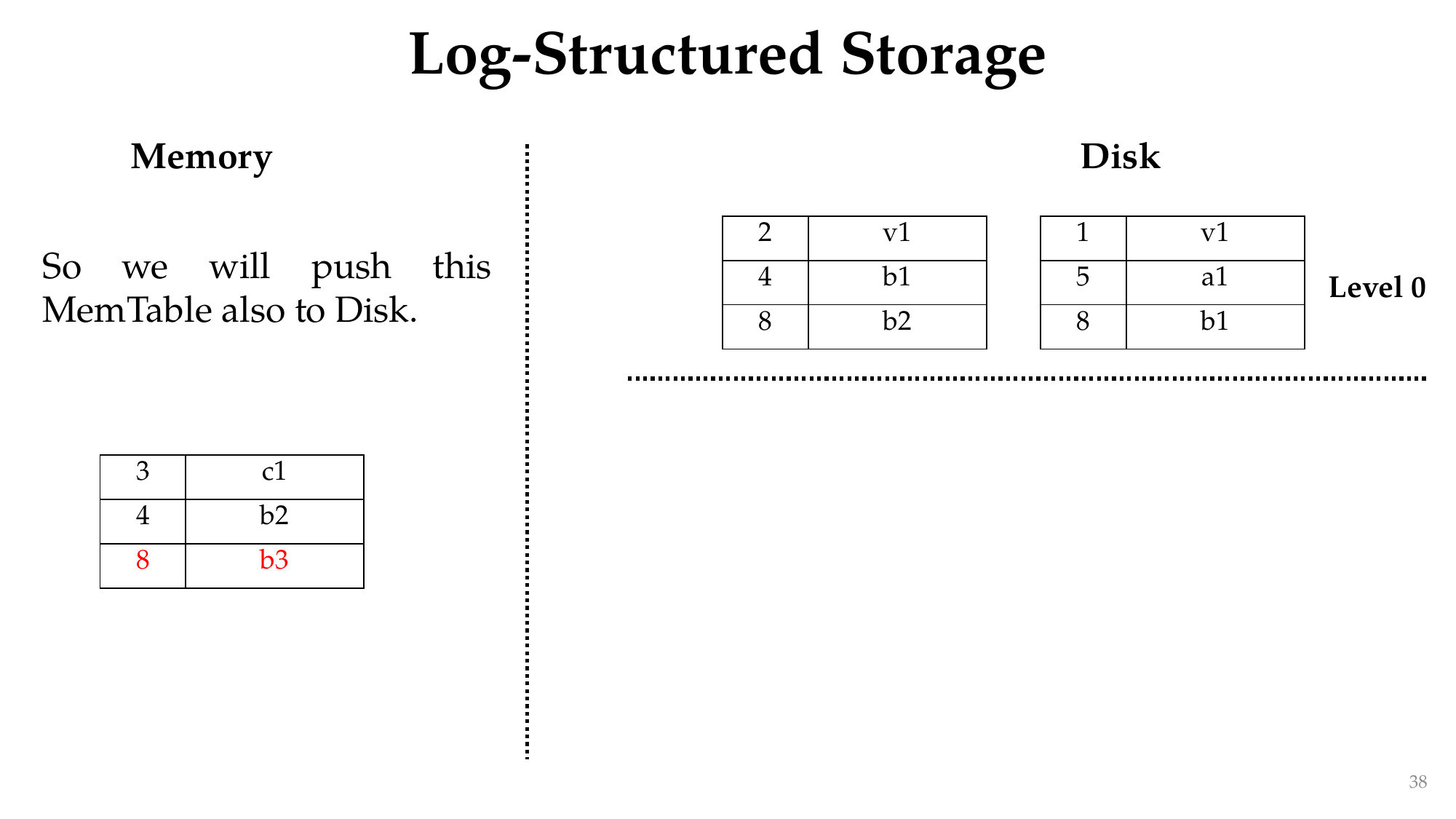

Log-Structured Storage
Disk
Memory
| 2 | v1 |
| --- | --- |
| 4 | b1 |
| 8 | b2 |
| 1 | v1 |
| --- | --- |
| 5 | a1 |
| 8 | b1 |
So we will push this MemTable also to Disk.
Level 0
| 3 | c1 |
| --- | --- |
| 4 | b2 |
| 8 | b3 |
38